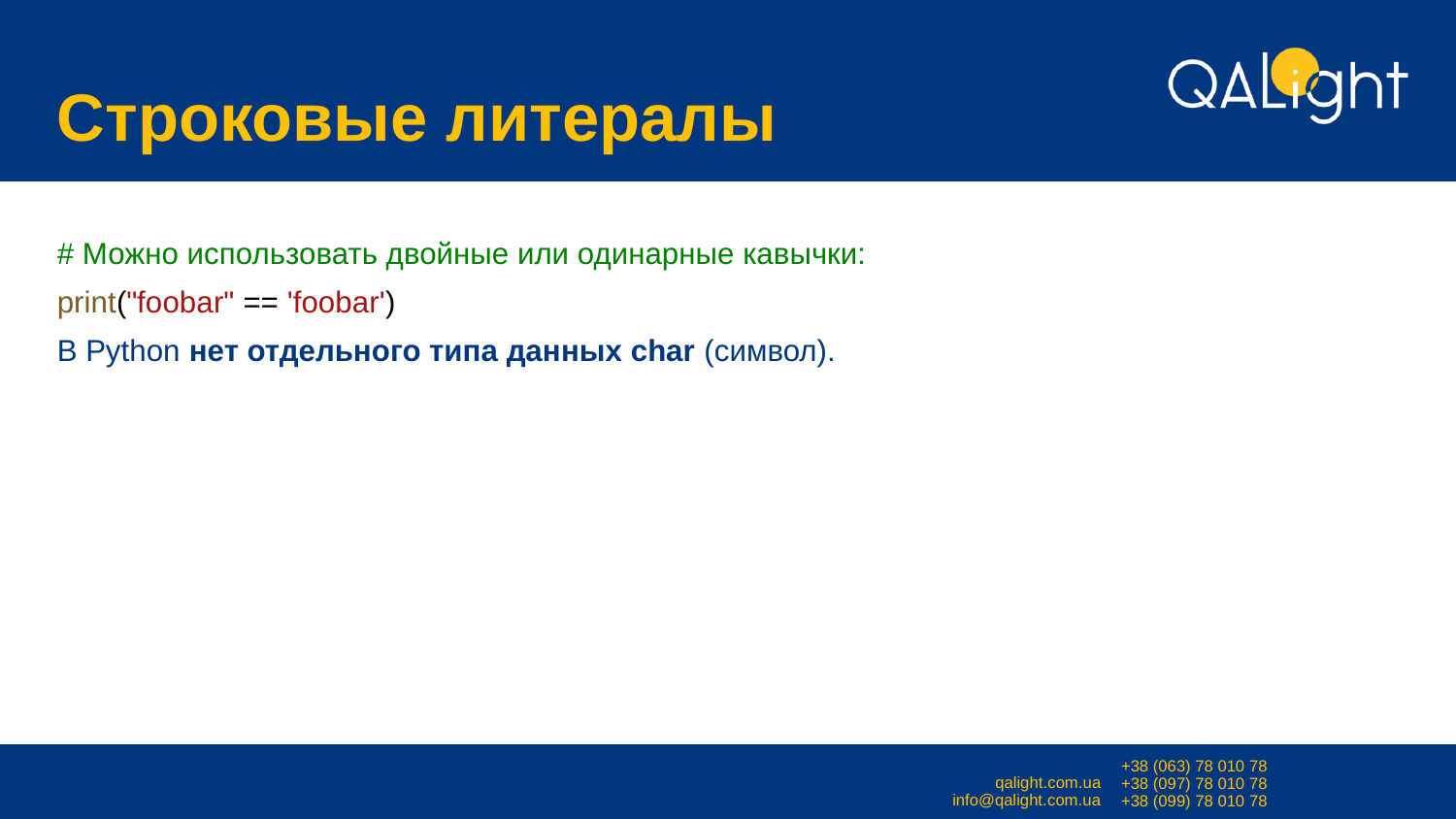

# Строковые литералы
# Можно использовать двойные или одинарные кавычки:
print("foobar" == 'foobar')
В Python нет отдельного типа данных char (символ).